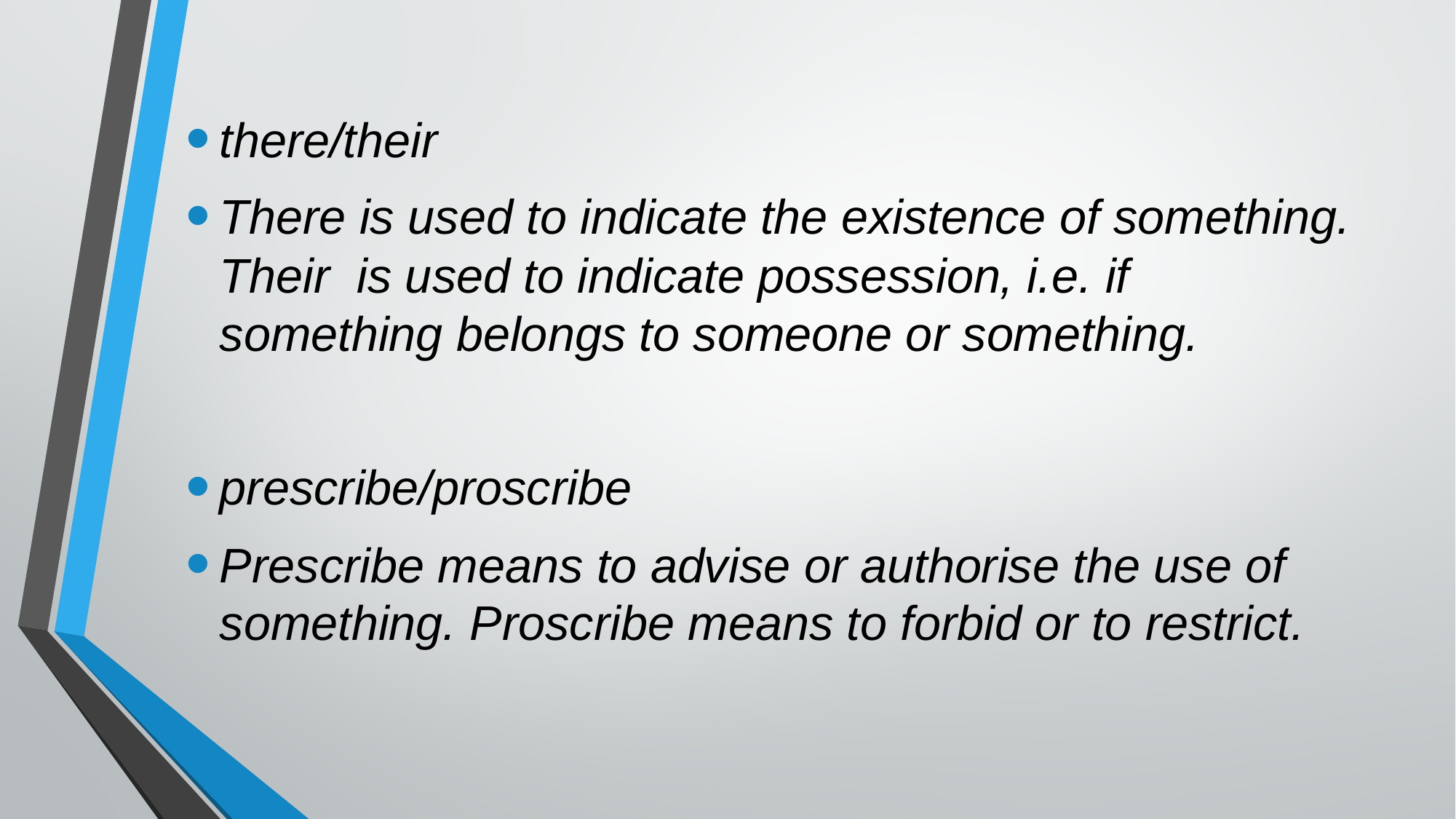

there/their
There is used to indicate the existence of something. Their  is used to indicate possession, i.e. if something belongs to someone or something.

prescribe/proscribe
Prescribe means to advise or authorise the use of something. Proscribe means to forbid or to restrict.